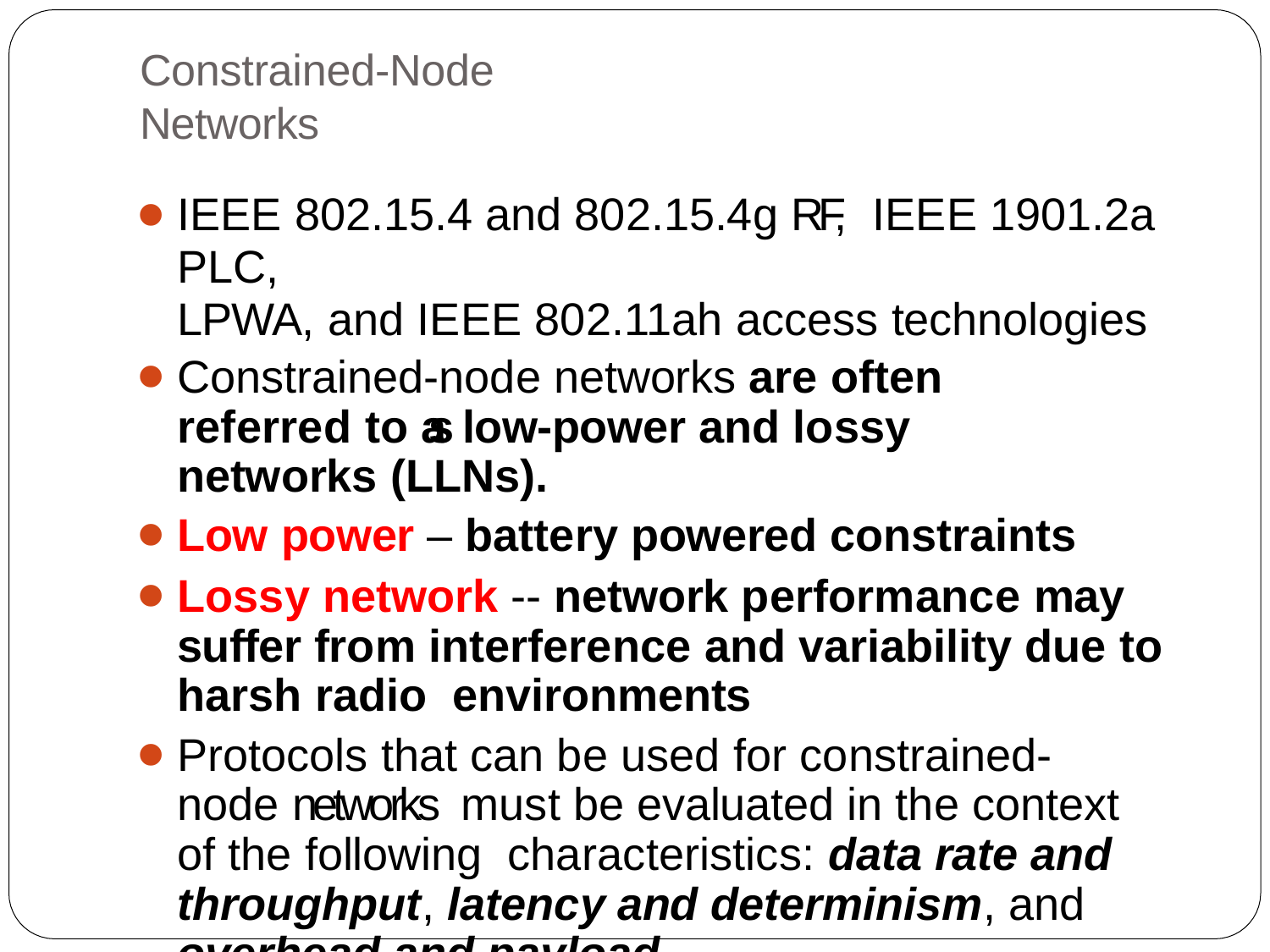

Constrained-Node Networks
IEEE 802.15.4 and 802.15.4g RF,   IEEE 1901.2a PLC,
LPWA, and IEEE 802.11ah access technologies
Constrained-node networks are often referred to as  low-power and lossy networks (LLNs).
Low power – battery powered constraints
Lossy network -- network performance may suffer from interference and variability due to harsh radio  environments
Protocols that can be used for constrained-node networks  must be evaluated in the context of the following  characteristics: data rate and throughput, latency and determinism, and overhead and payload.